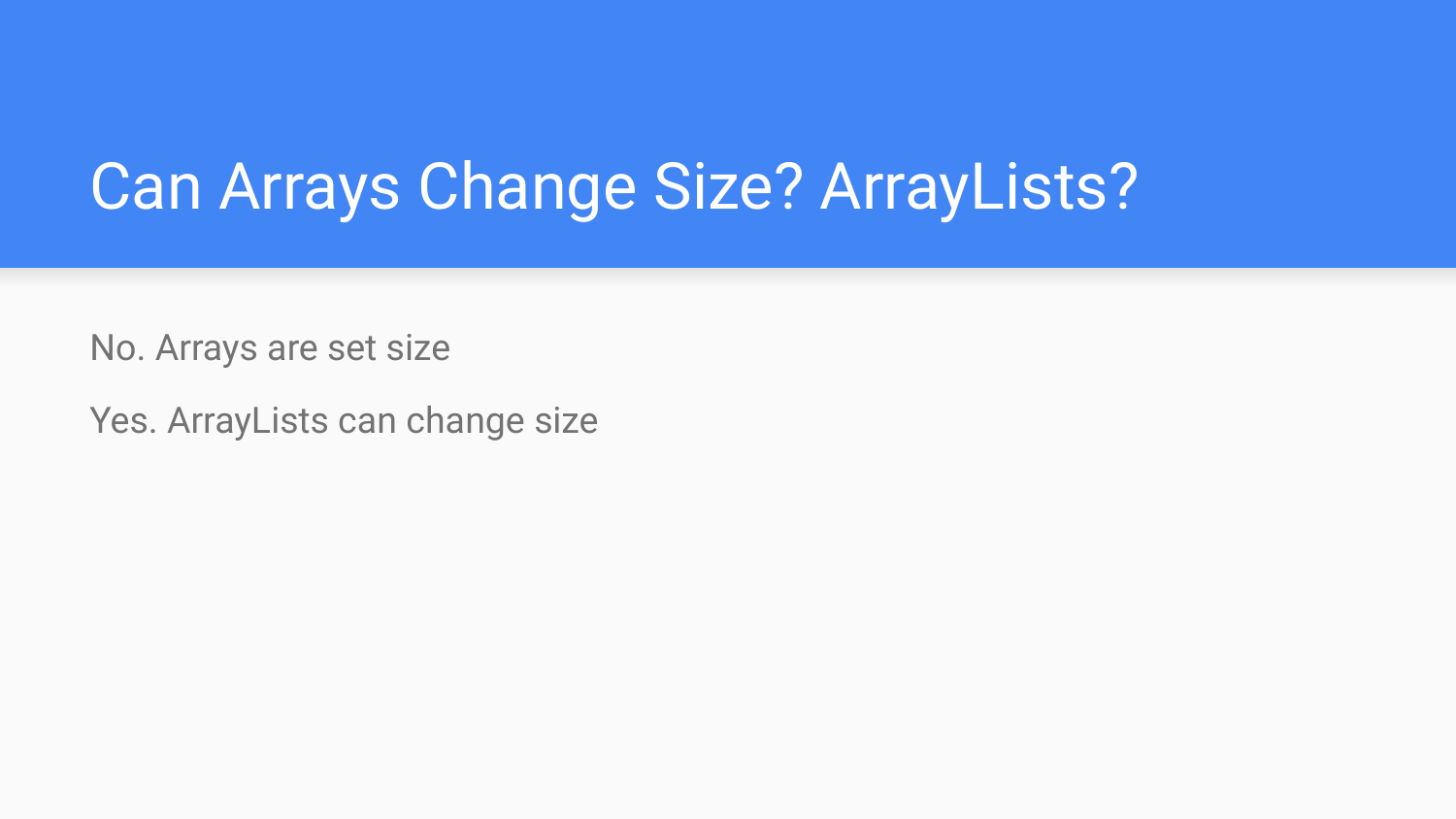

# Can Arrays Change Size? ArrayLists?
No. Arrays are set size
Yes. ArrayLists can change size